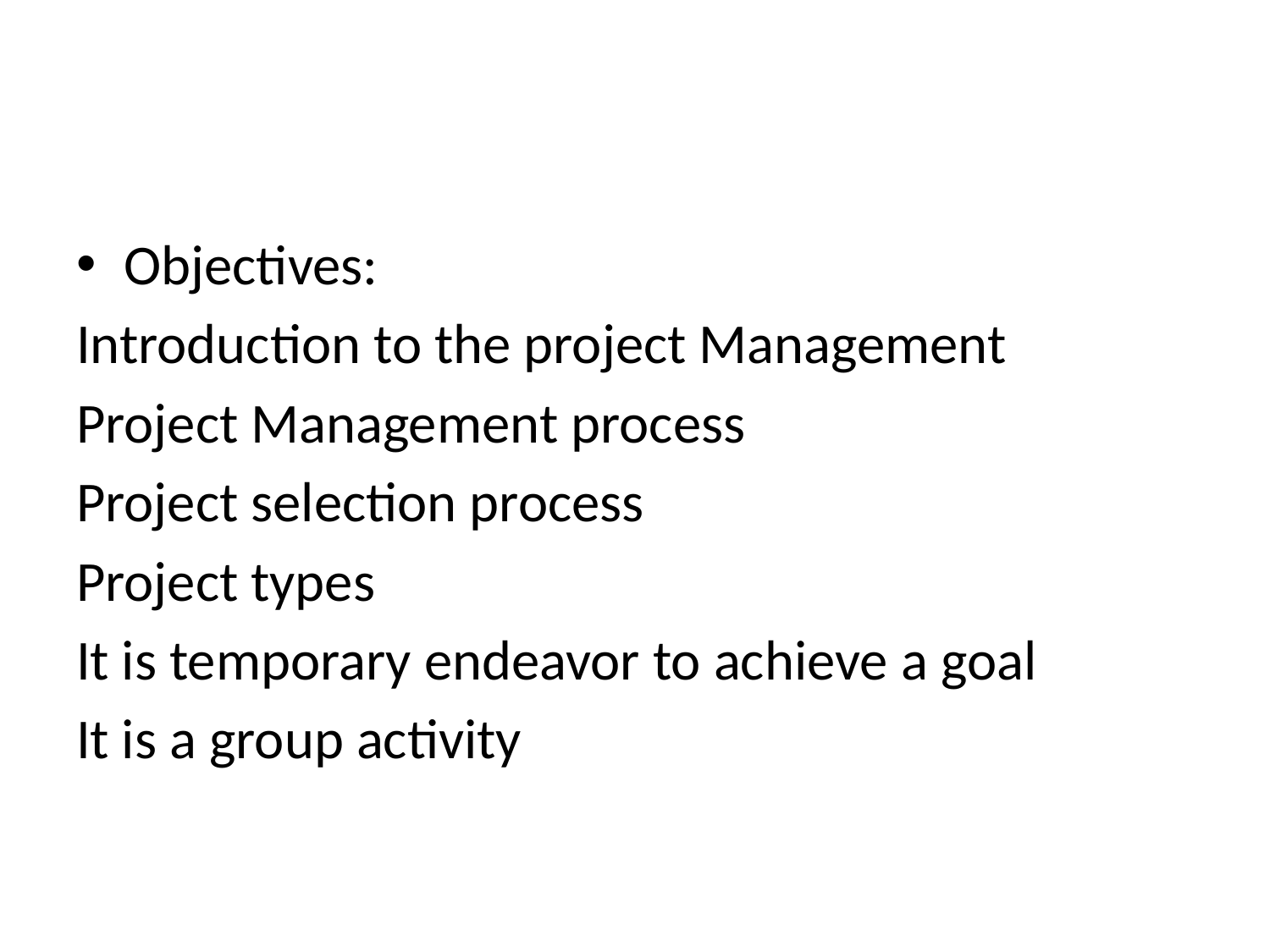

#
Objectives:
Introduction to the project Management
Project Management process
Project selection process
Project types
It is temporary endeavor to achieve a goal
It is a group activity